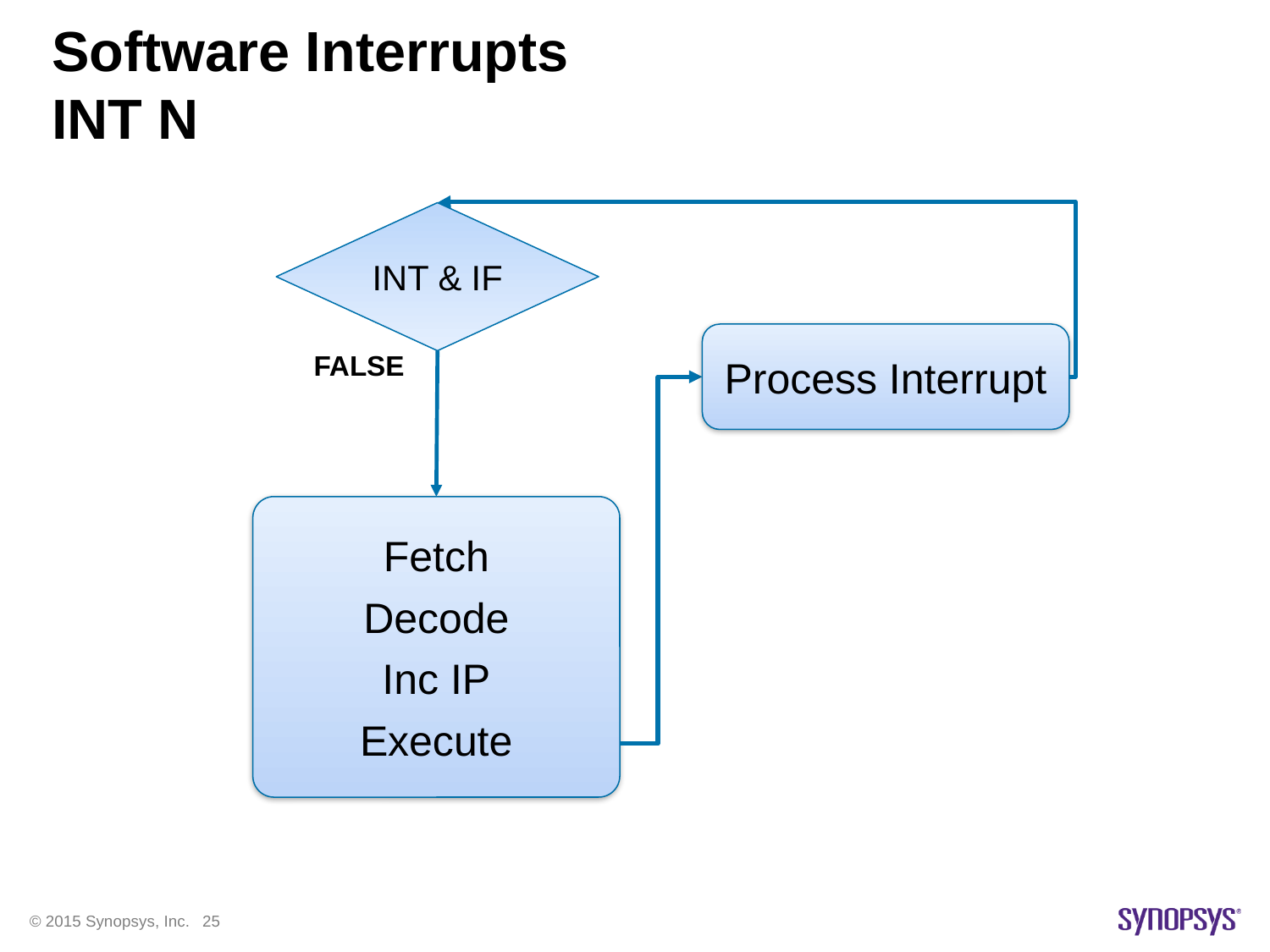

# Software Interrupts INT N
INT & IF
Process Interrupt
FALSE
Fetch
Decode
Inc IP
Execute